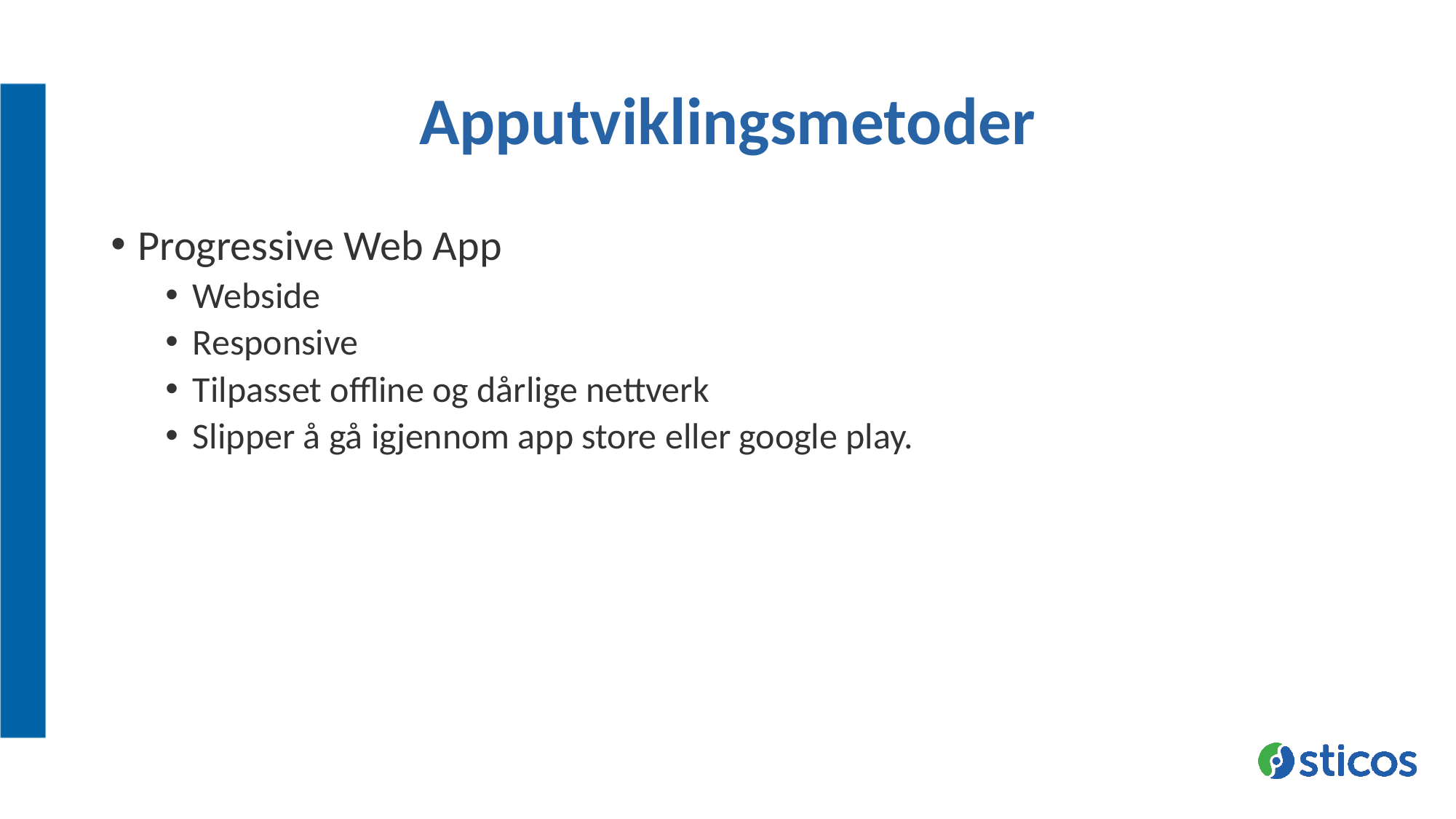

# Apputviklingsmetoder
Progressive Web App
Webside
Responsive
Tilpasset offline og dårlige nettverk
Slipper å gå igjennom app store eller google play.